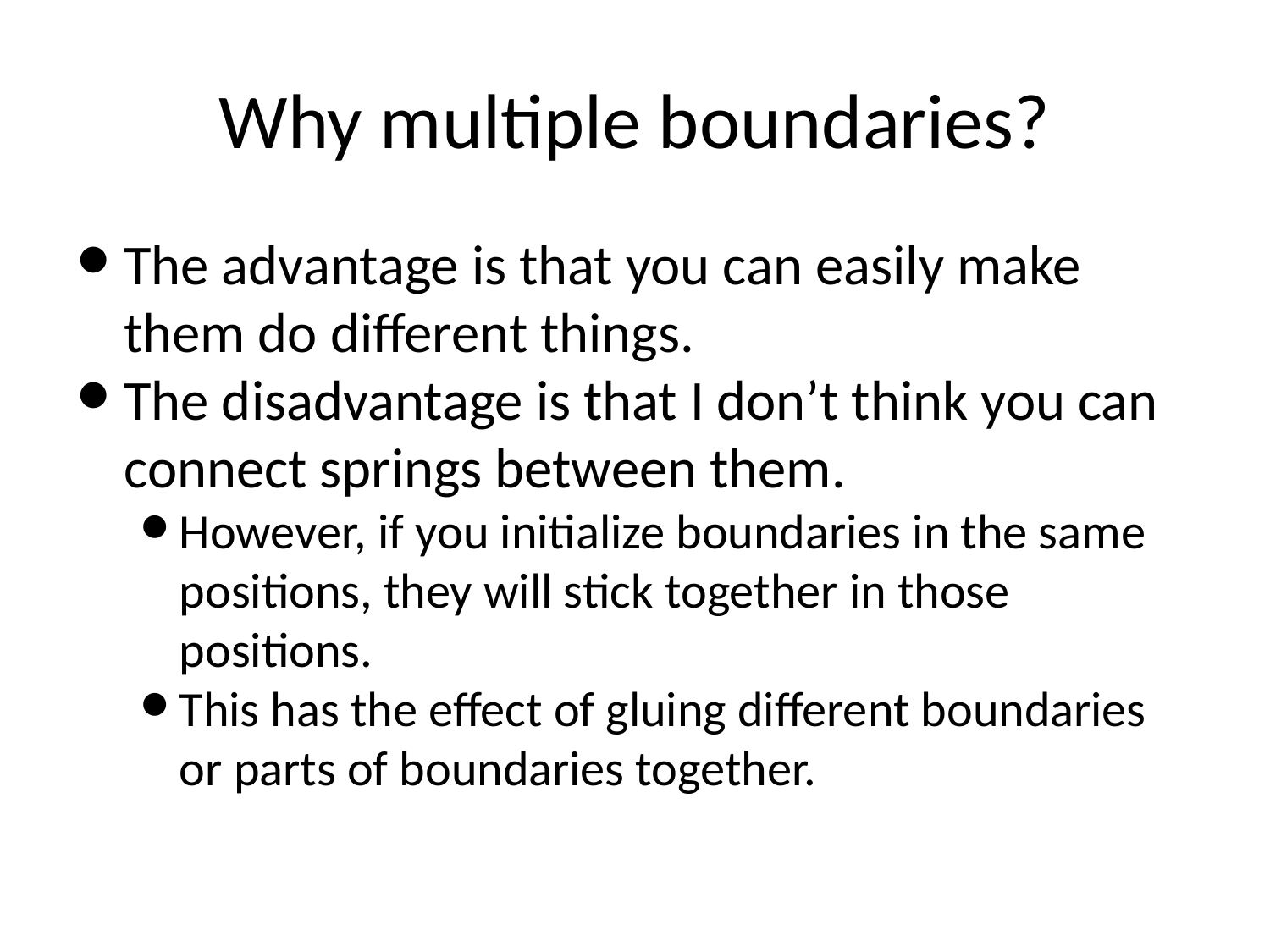

# Why multiple boundaries?
The advantage is that you can easily make them do different things.
The disadvantage is that I don’t think you can connect springs between them.
However, if you initialize boundaries in the same positions, they will stick together in those positions.
This has the effect of gluing different boundaries or parts of boundaries together.